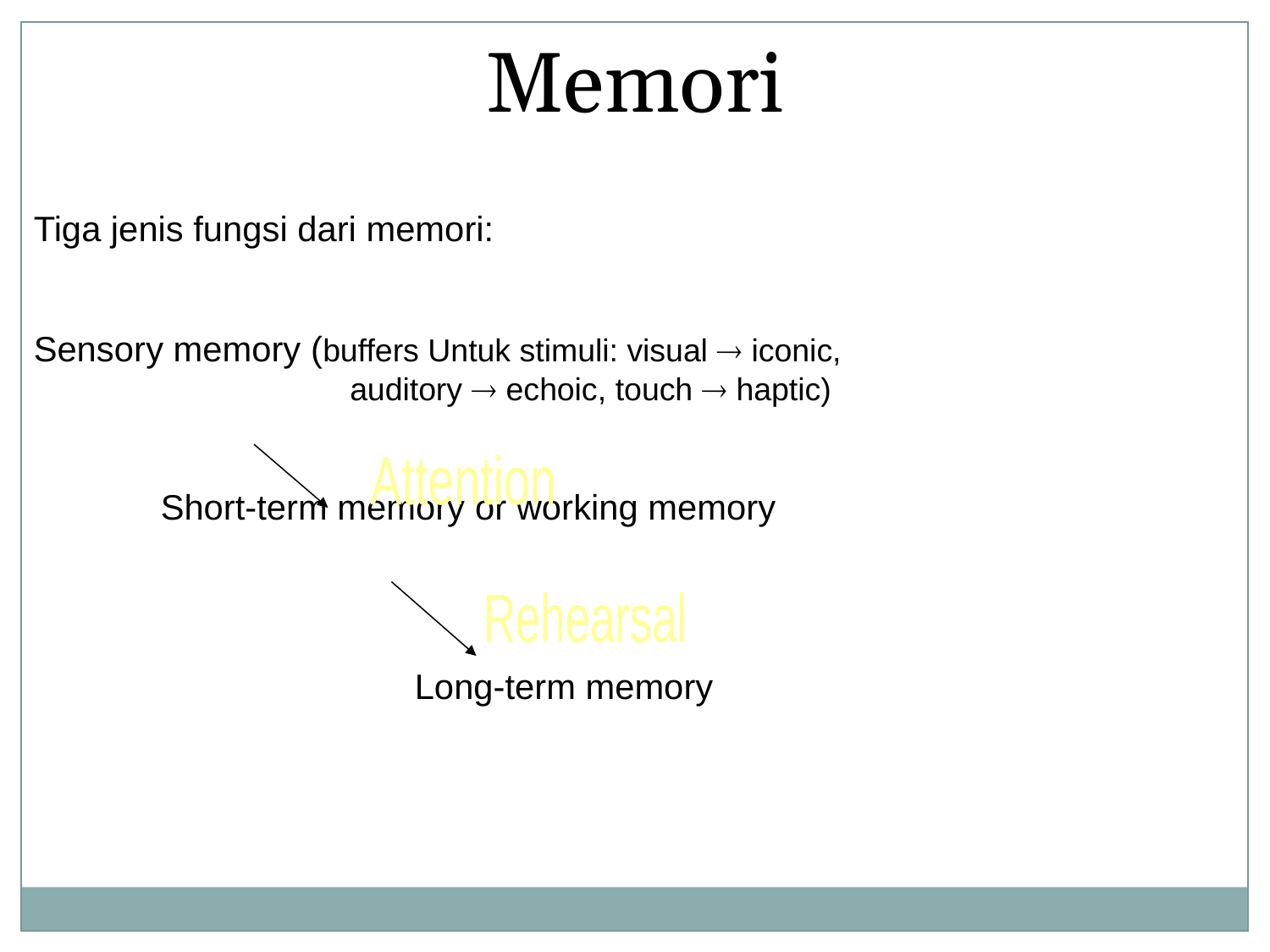

Memori

Tiga jenis fungsi dari memori:

Sensory memory (buffers Untuk stimuli: visual → iconic,
	 	       auditory → echoic, touch → haptic)

	Short-term memory or working memory

			Long-term memory

Attention

Rehearsal